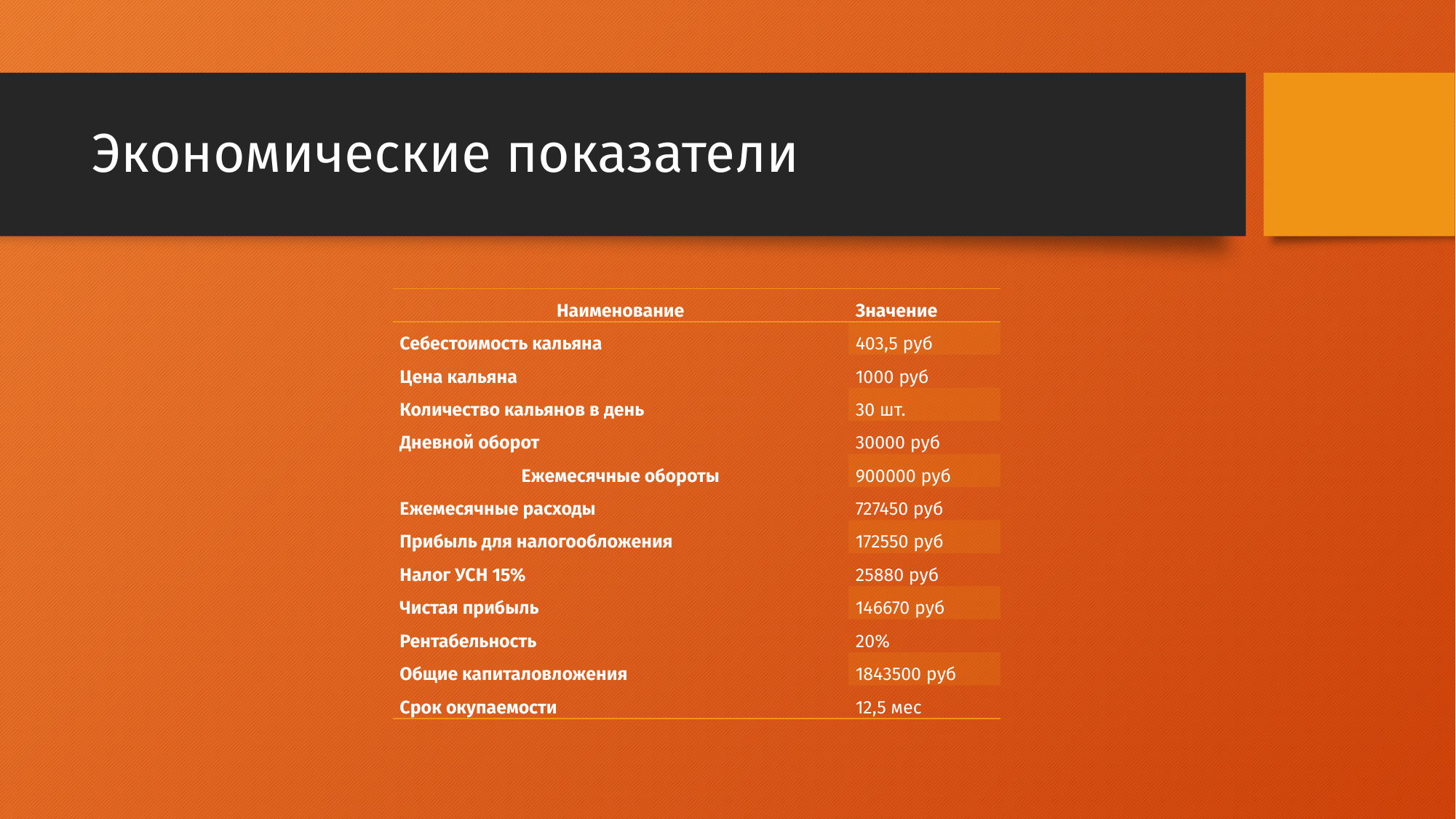

# Экономические показатели
| Наименование | Значение |
| --- | --- |
| Себестоимость кальяна | 403,5 руб |
| Цена кальяна | 1000 руб |
| Количество кальянов в день | 30 шт. |
| Дневной оборот | 30000 руб |
| Ежемесячные обороты | 900000 руб |
| Ежемесячные расходы | 727450 руб |
| Прибыль для налогообложения | 172550 руб |
| Налог УСН 15% | 25880 руб |
| Чистая прибыль | 146670 руб |
| Рентабельность | 20% |
| Общие капиталовложения | 1843500 руб |
| Срок окупаемости | 12,5 мес |